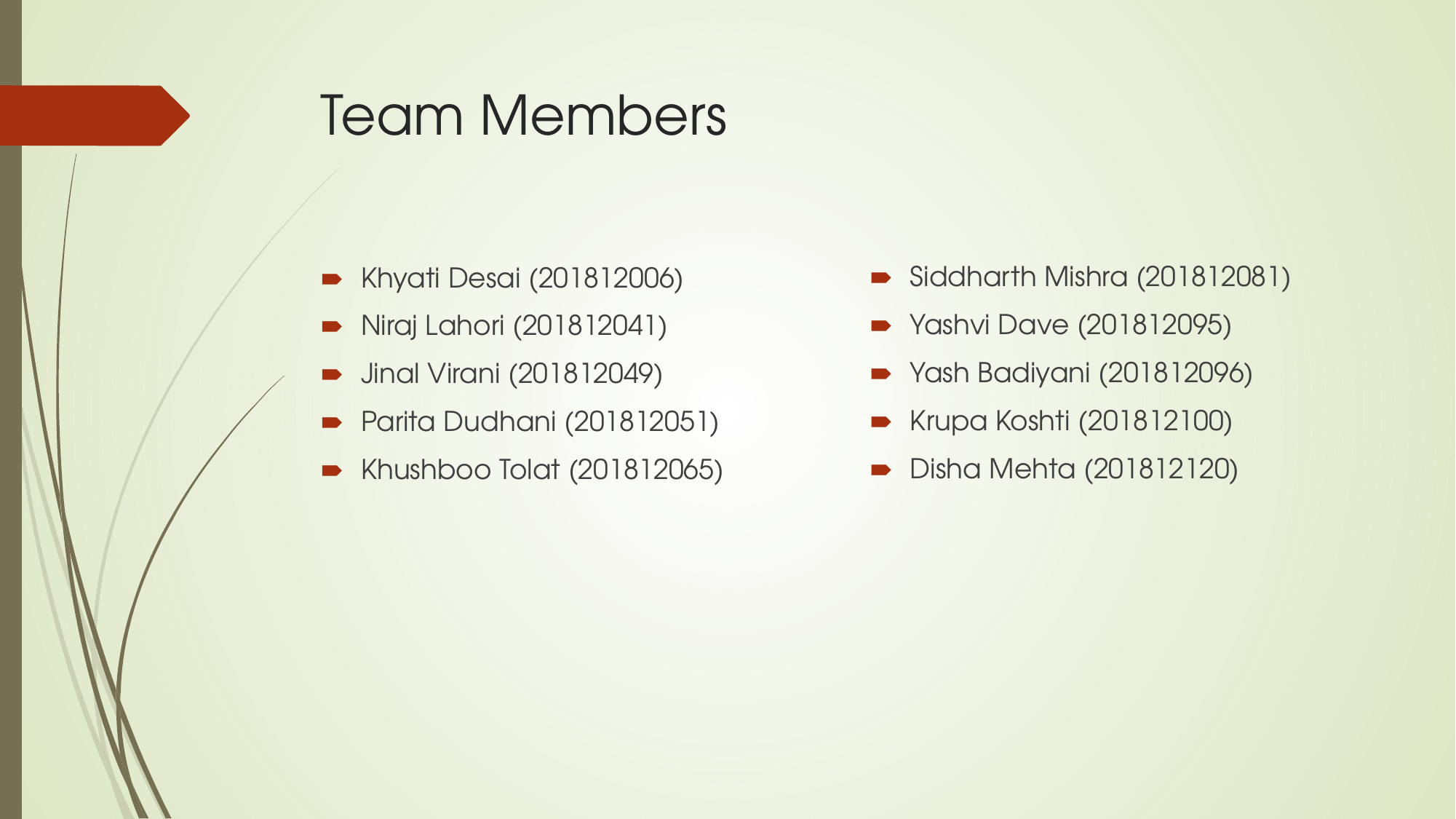

# Team Members
Siddharth Mishra (201812081)
Yashvi Dave (201812095)
Yash Badiyani (201812096)
Krupa Koshti (201812100)
Disha Mehta (201812120)

Khyati Desai (201812006)
Niraj Lahori (201812041)
Jinal Virani (201812049)
Parita Dudhani (201812051)
Khushboo Tolat (201812065)